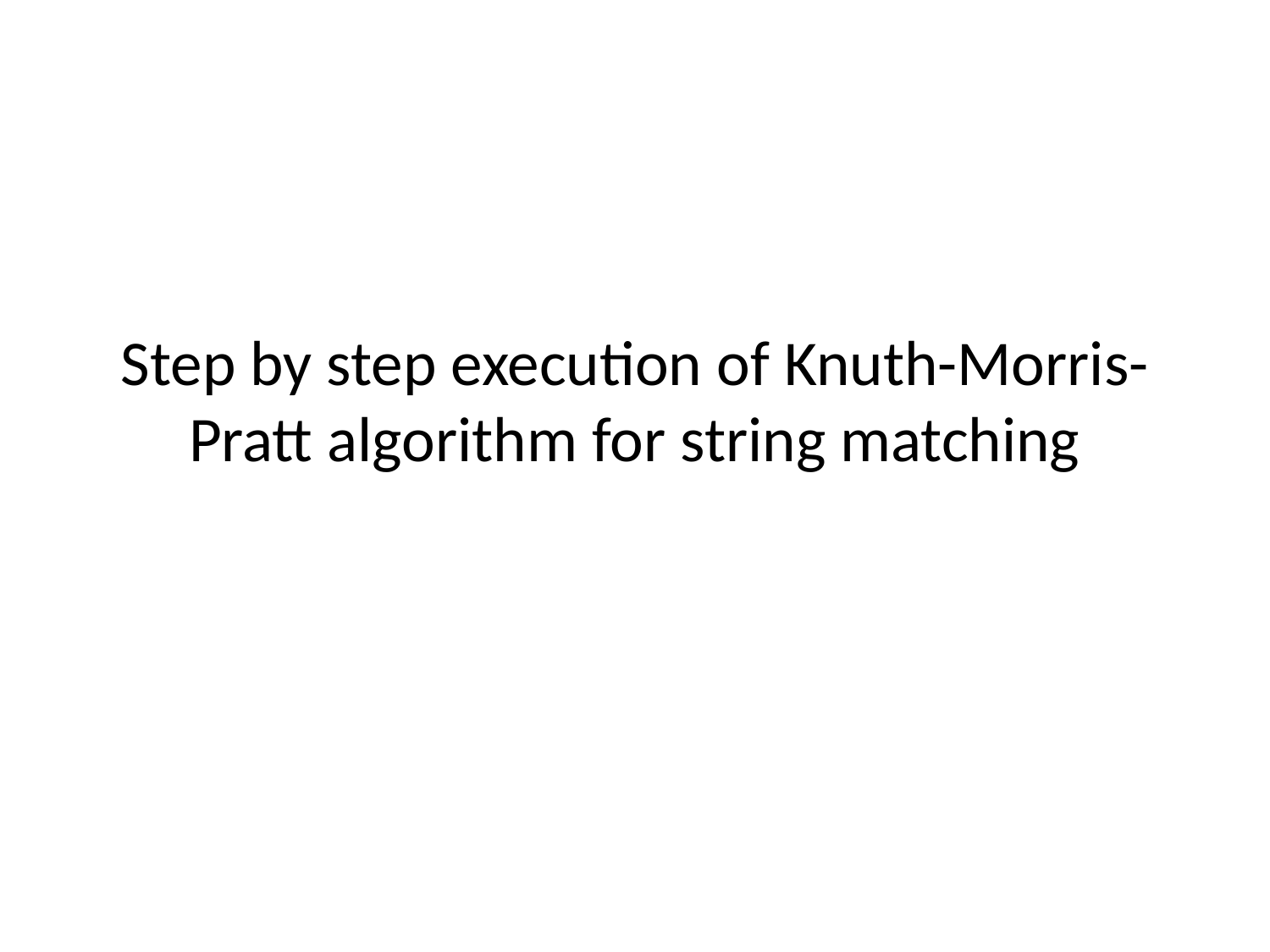

# Step by step execution of Knuth-Morris-Pratt algorithm for string matching